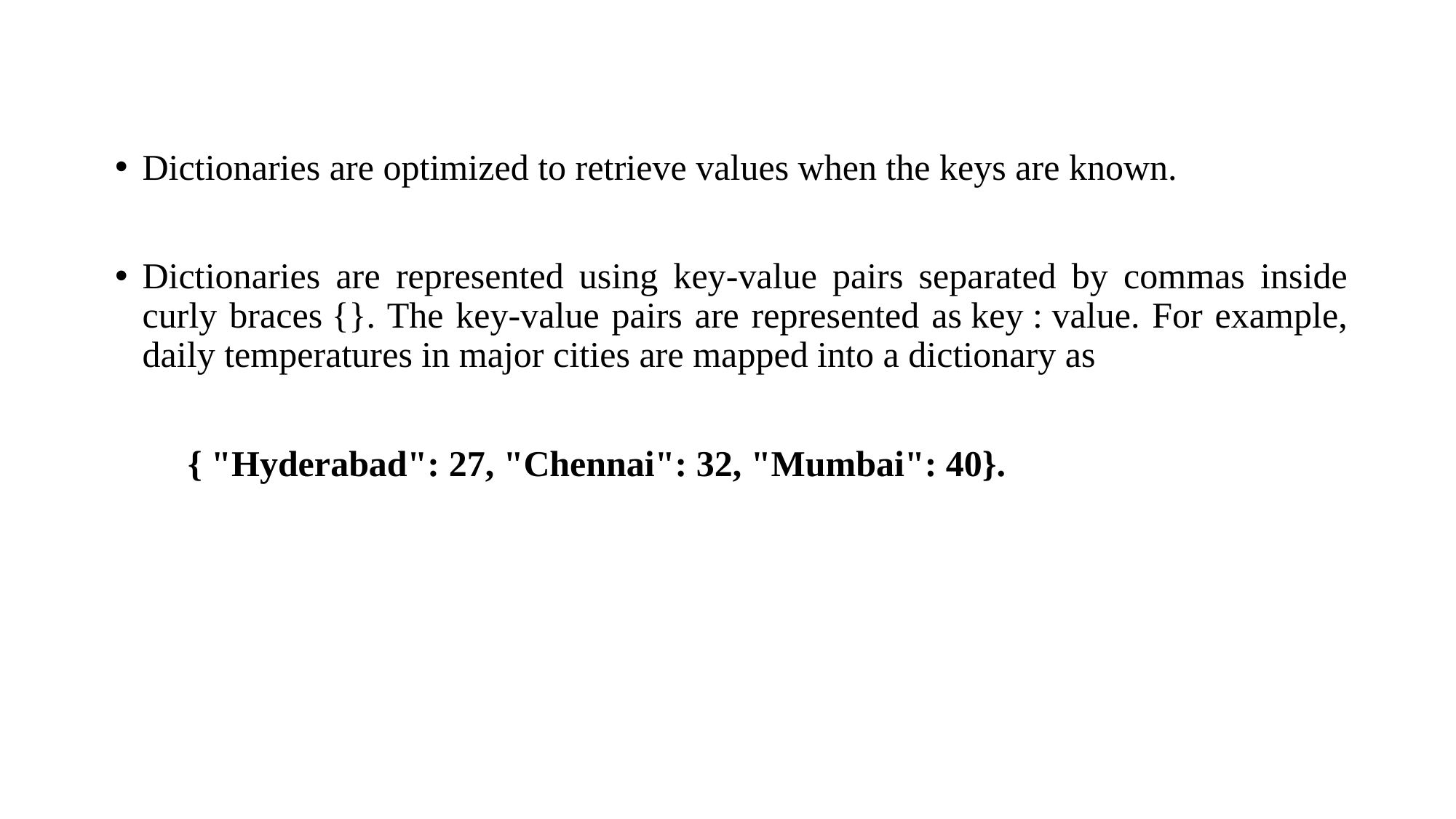

Dictionaries are optimized to retrieve values when the keys are known.

Dictionaries are represented using key-value pairs separated by commas inside curly braces {}. The key-value pairs are represented as key : value. For example, daily temperatures in major cities are mapped into a dictionary as

        { "Hyderabad": 27, "Chennai": 32, "Mumbai": 40}.